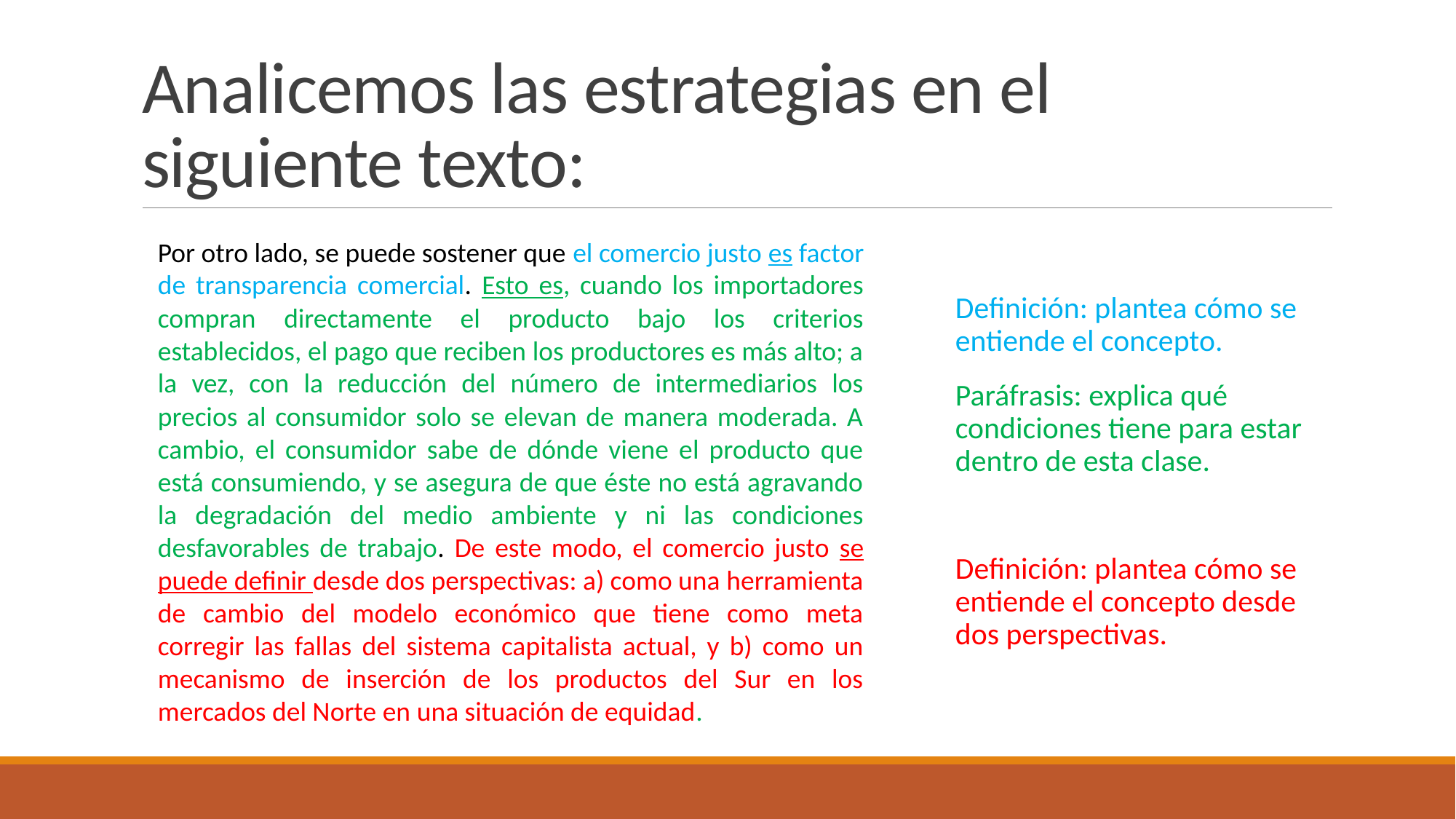

# Analicemos las estrategias en el siguiente texto:
Por otro lado, se puede sostener que el comercio justo es factor de transparencia comercial. Esto es, cuando los importadores compran directamente el producto bajo los criterios establecidos, el pago que reciben los productores es más alto; a la vez, con la reducción del número de intermediarios los precios al consumidor solo se elevan de manera moderada. A cambio, el consumidor sabe de dónde viene el producto que está consumiendo, y se asegura de que éste no está agravando la degradación del medio ambiente y ni las condiciones desfavorables de trabajo. De este modo, el comercio justo se puede definir desde dos perspectivas: a) como una herramienta de cambio del modelo económico que tiene como meta corregir las fallas del sistema capitalista actual, y b) como un mecanismo de inserción de los productos del Sur en los mercados del Norte en una situación de equidad.

Definición: plantea cómo se entiende el concepto.
Paráfrasis: explica qué condiciones tiene para estar dentro de esta clase.

Definición: plantea cómo se entiende el concepto desde dos perspectivas.